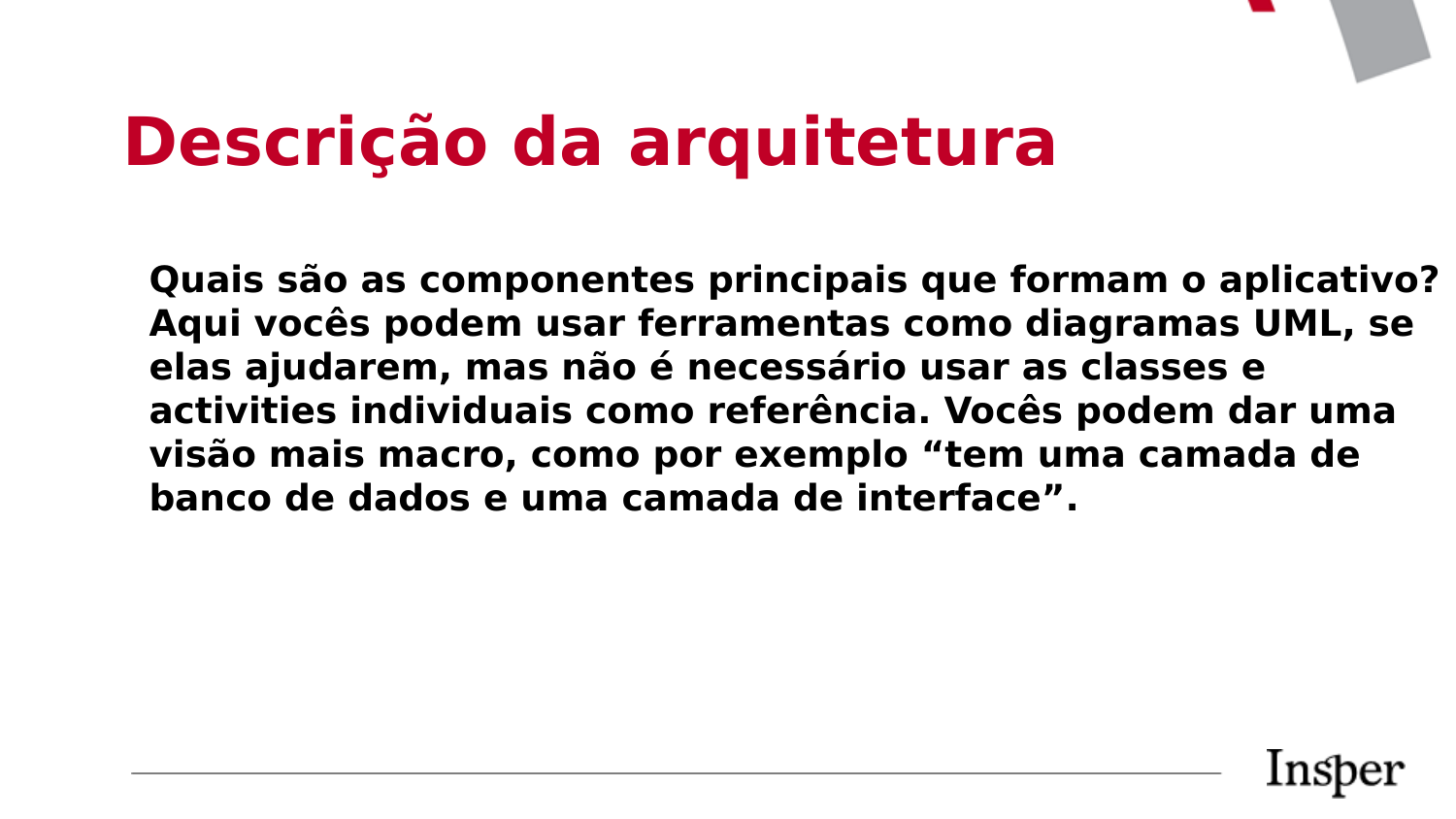

Descrição da arquitetura

Quais são as componentes principais que formam o aplicativo? Aqui vocês podem usar ferramentas como diagramas UML, se elas ajudarem, mas não é necessário usar as classes e activities individuais como referência. Vocês podem dar uma visão mais macro, como por exemplo “tem uma camada de banco de dados e uma camada de interface”.